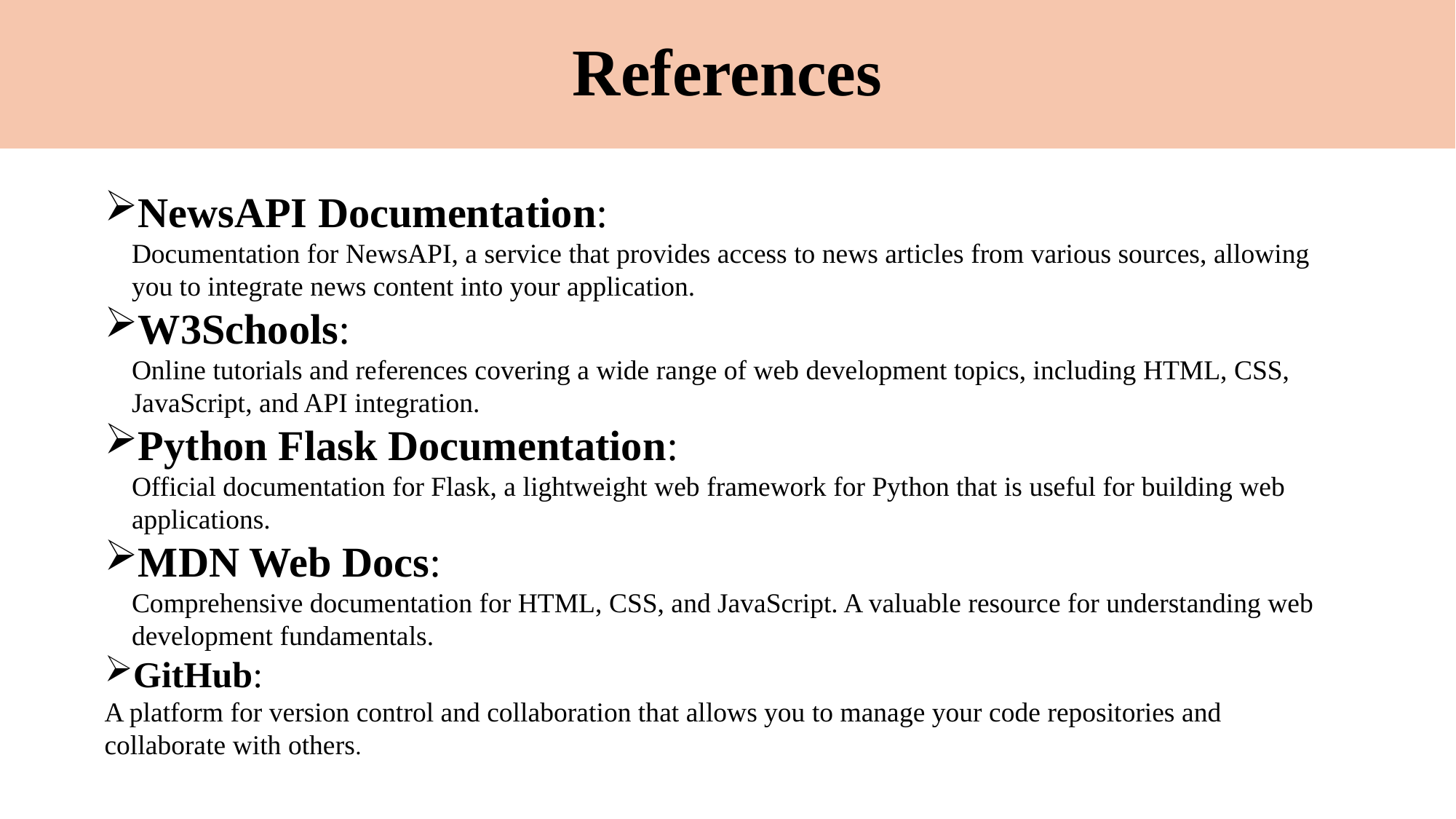

# References
NewsAPI Documentation:
Documentation for NewsAPI, a service that provides access to news articles from various sources, allowing you to integrate news content into your application.
W3Schools:
Online tutorials and references covering a wide range of web development topics, including HTML, CSS, JavaScript, and API integration.
Python Flask Documentation:
Official documentation for Flask, a lightweight web framework for Python that is useful for building web applications.
MDN Web Docs:
Comprehensive documentation for HTML, CSS, and JavaScript. A valuable resource for understanding web development fundamentals.
GitHub:
A platform for version control and collaboration that allows you to manage your code repositories and collaborate with others.